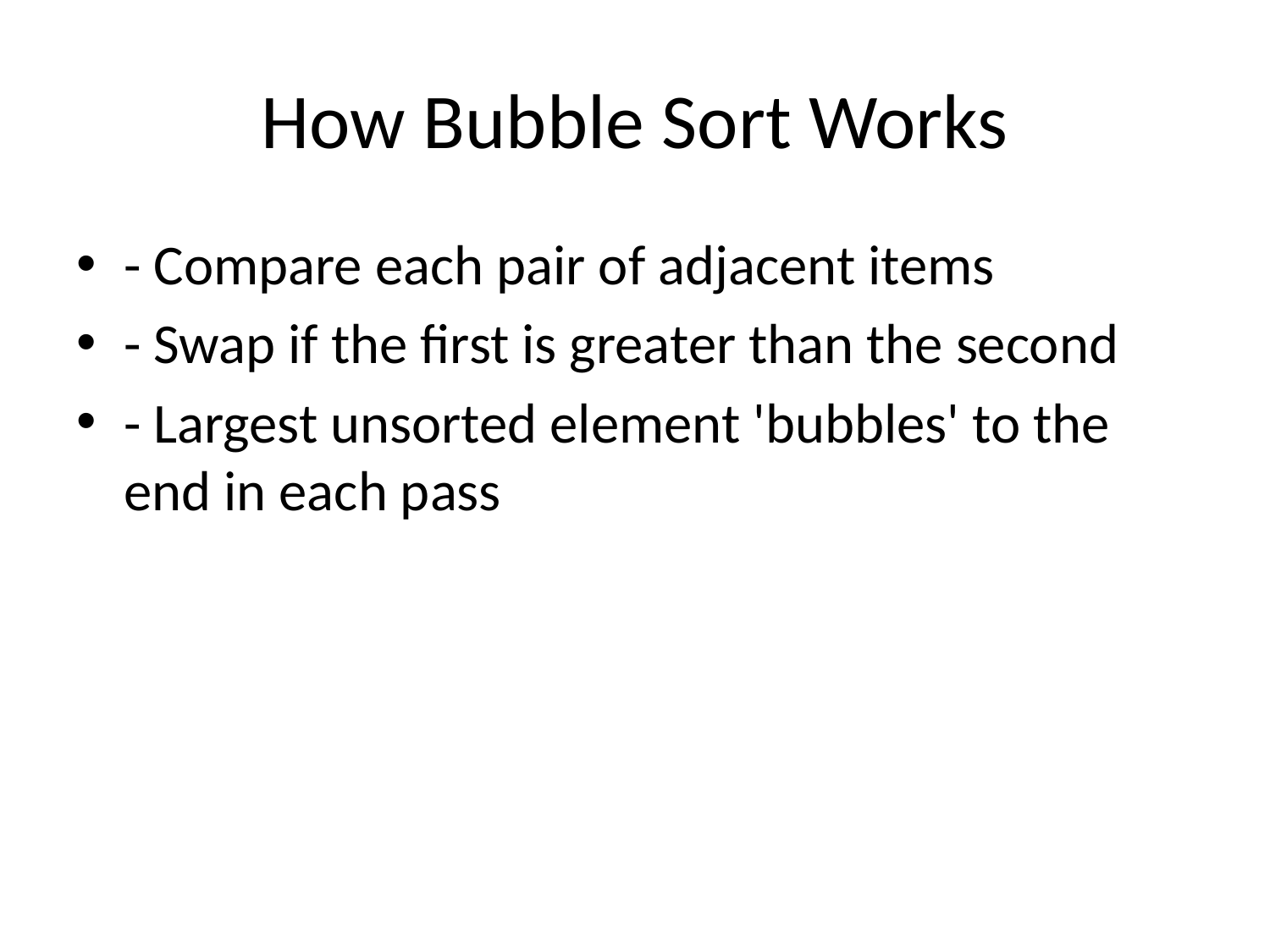

# How Bubble Sort Works
- Compare each pair of adjacent items
- Swap if the first is greater than the second
- Largest unsorted element 'bubbles' to the end in each pass